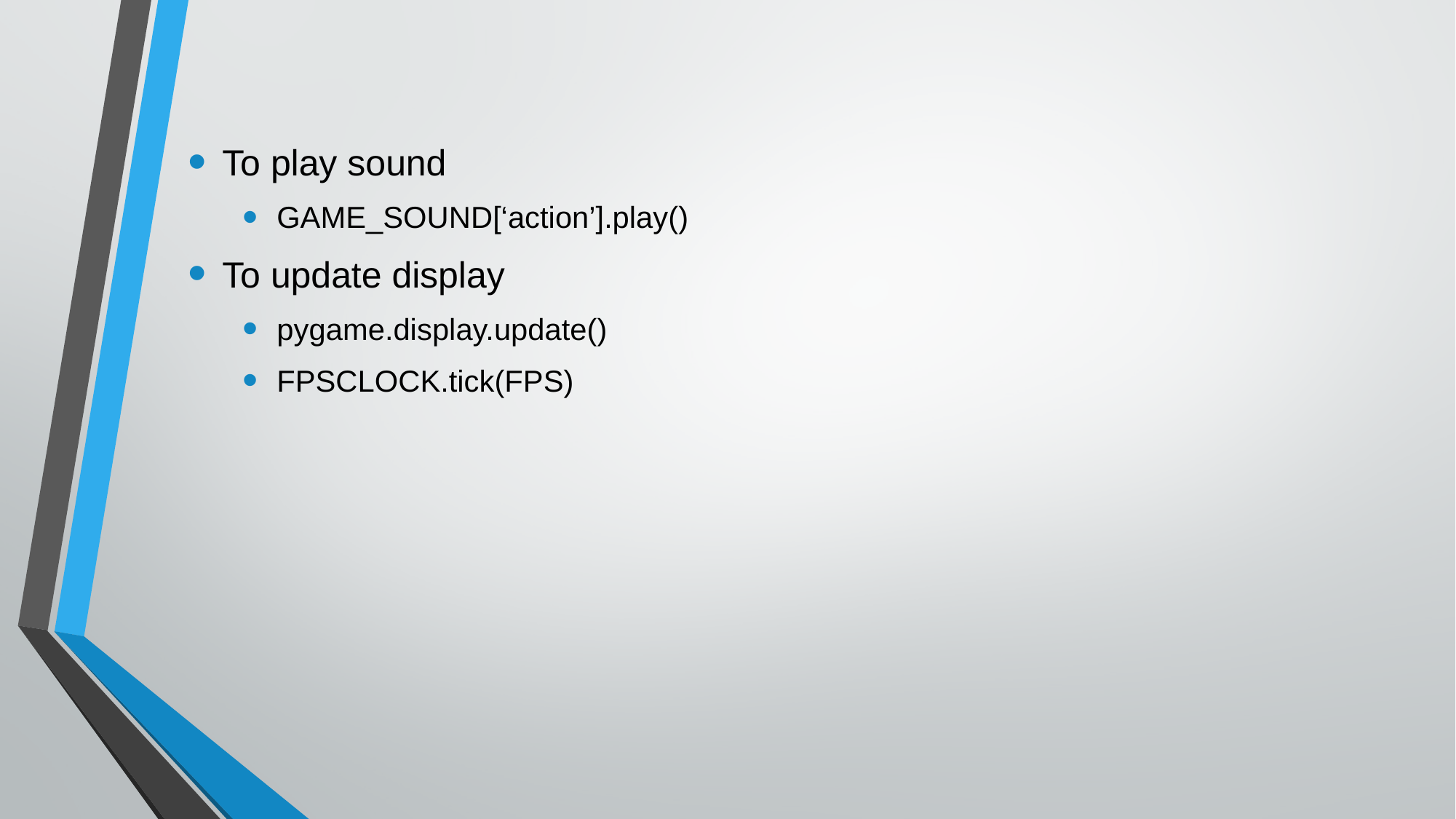

To play sound
GAME_SOUND[‘action’].play()
To update display
pygame.display.update()
FPSCLOCK.tick(FPS)